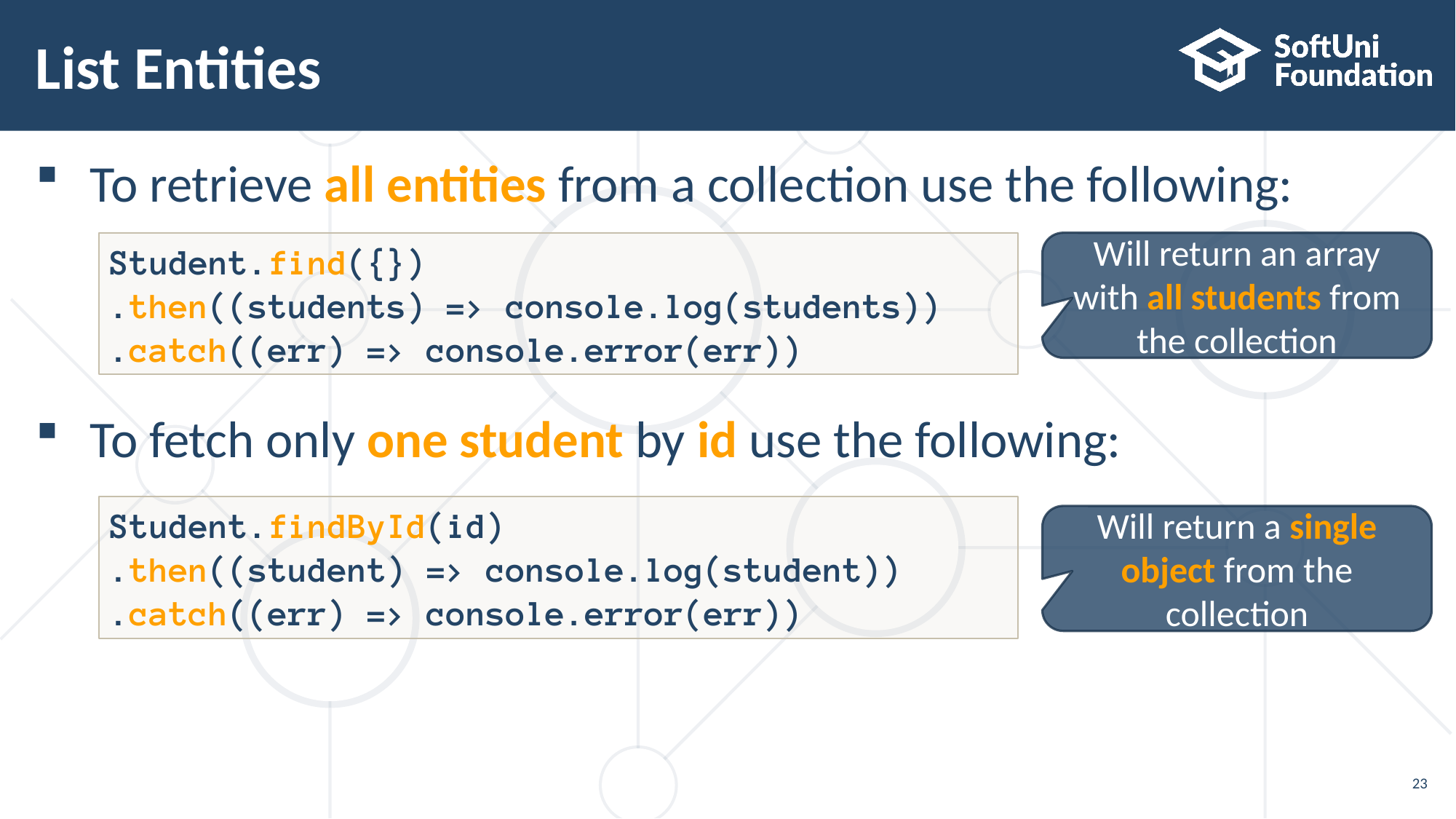

# List Entities
To retrieve all entities from a collection use the following:
To fetch only one student by id use the following:
Student.find({})
.then((students) => console.log(students))
.catch((err) => console.error(err))
Will return an array with all students from the collection
Student.findById(id)
.then((student) => console.log(student))
.catch((err) => console.error(err))
Will return a single object from the collection
23